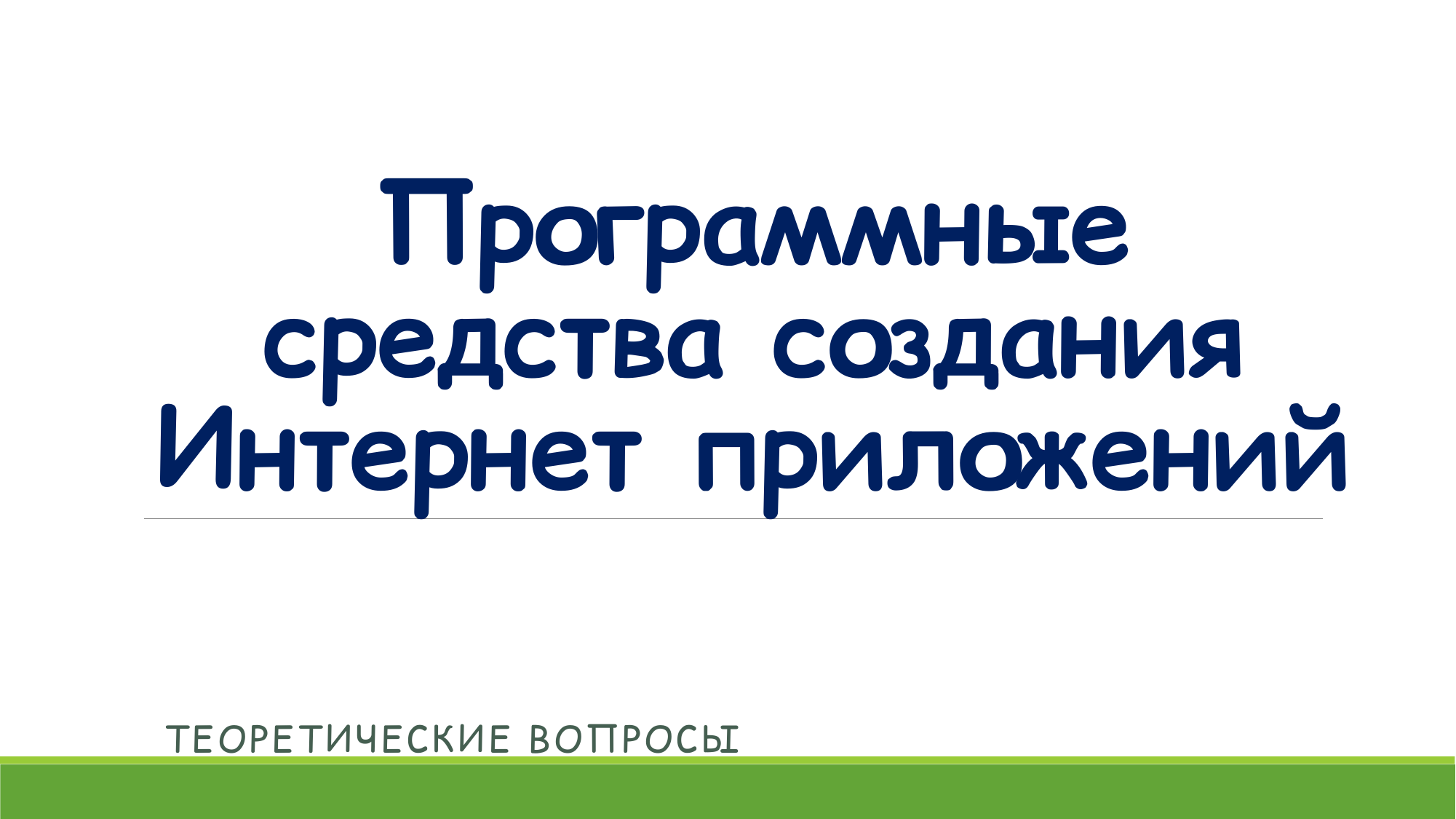

# Программные средства создания Интернет приложений
Теоретические вопросы